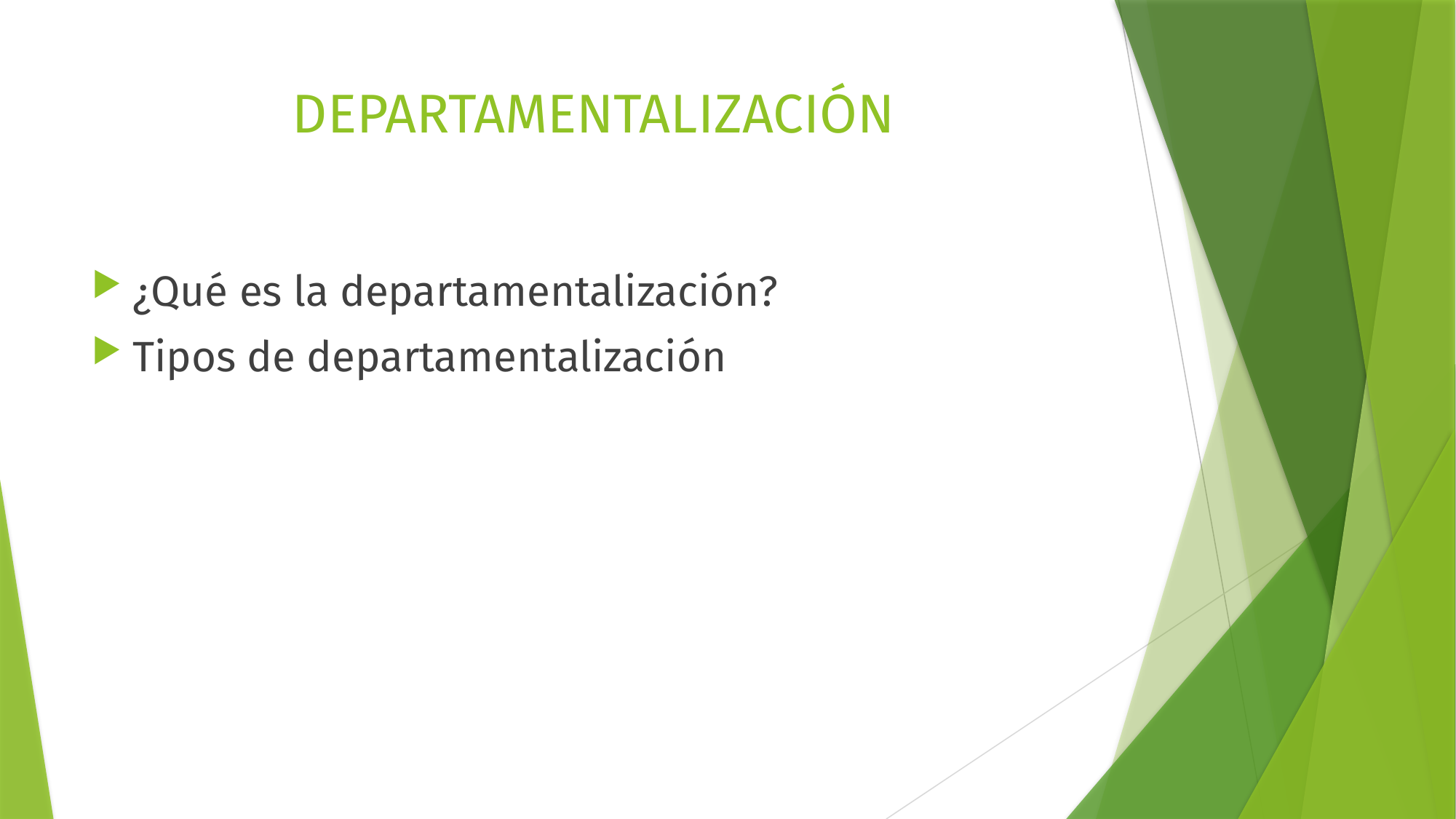

# DEPARTAMENTALIZACIÓN
¿Qué es la departamentalización?
Tipos de departamentalización